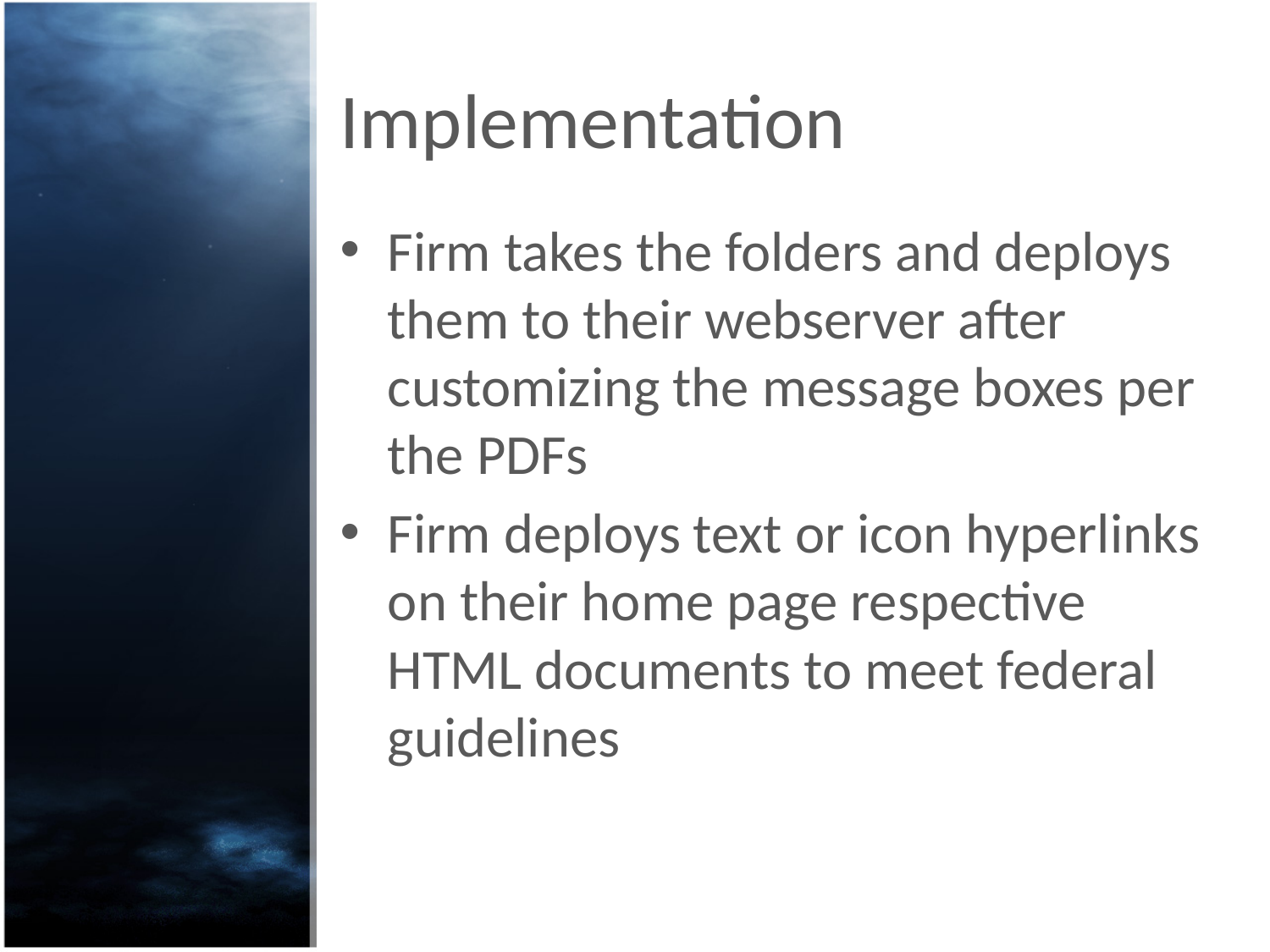

# Implementation
Firm takes the folders and deploys them to their webserver after customizing the message boxes per the PDFs
Firm deploys text or icon hyperlinks on their home page respective HTML documents to meet federal guidelines